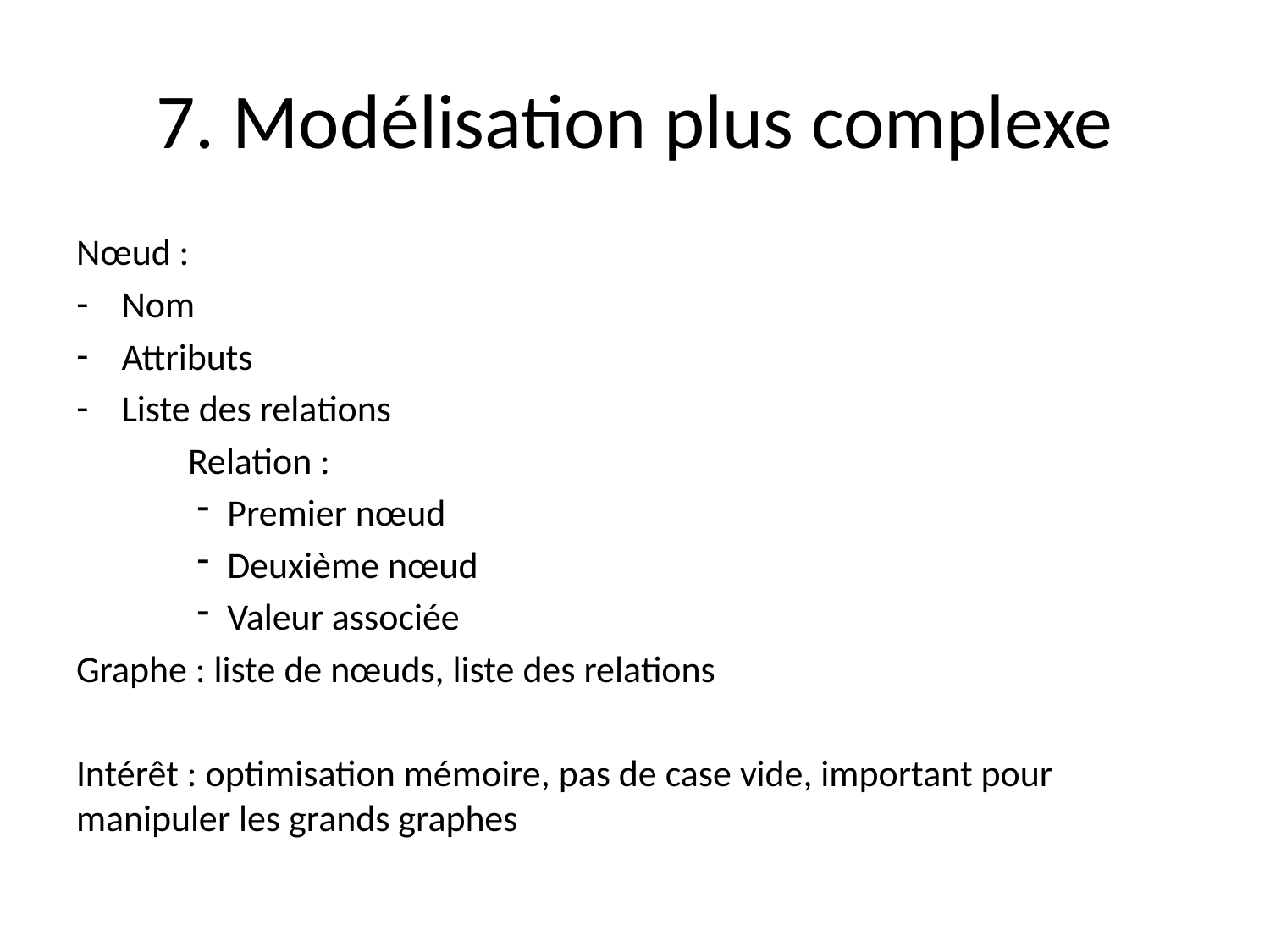

# 7. Modélisation plus complexe
Nœud :
Nom
Attributs
Liste des relations
	Relation :
Premier nœud
Deuxième nœud
Valeur associée
Graphe : liste de nœuds, liste des relations

Intérêt : optimisation mémoire, pas de case vide, important pour manipuler les grands graphes